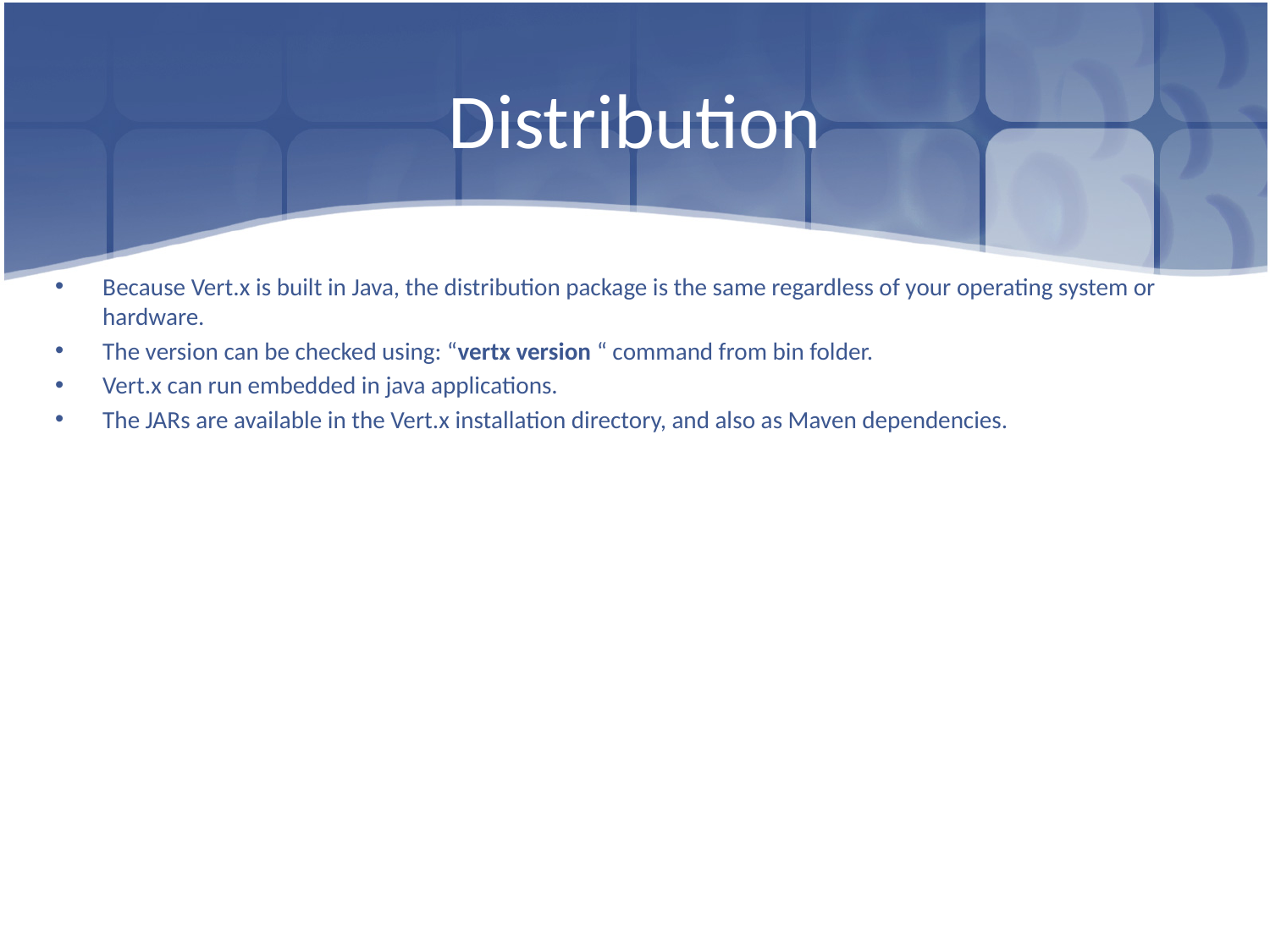

# Distribution
Because Vert.x is built in Java, the distribution package is the same regardless of your operating system or hardware.
The version can be checked using: “vertx version “ command from bin folder.
Vert.x can run embedded in java applications.
The JARs are available in the Vert.x installation directory, and also as Maven dependencies.